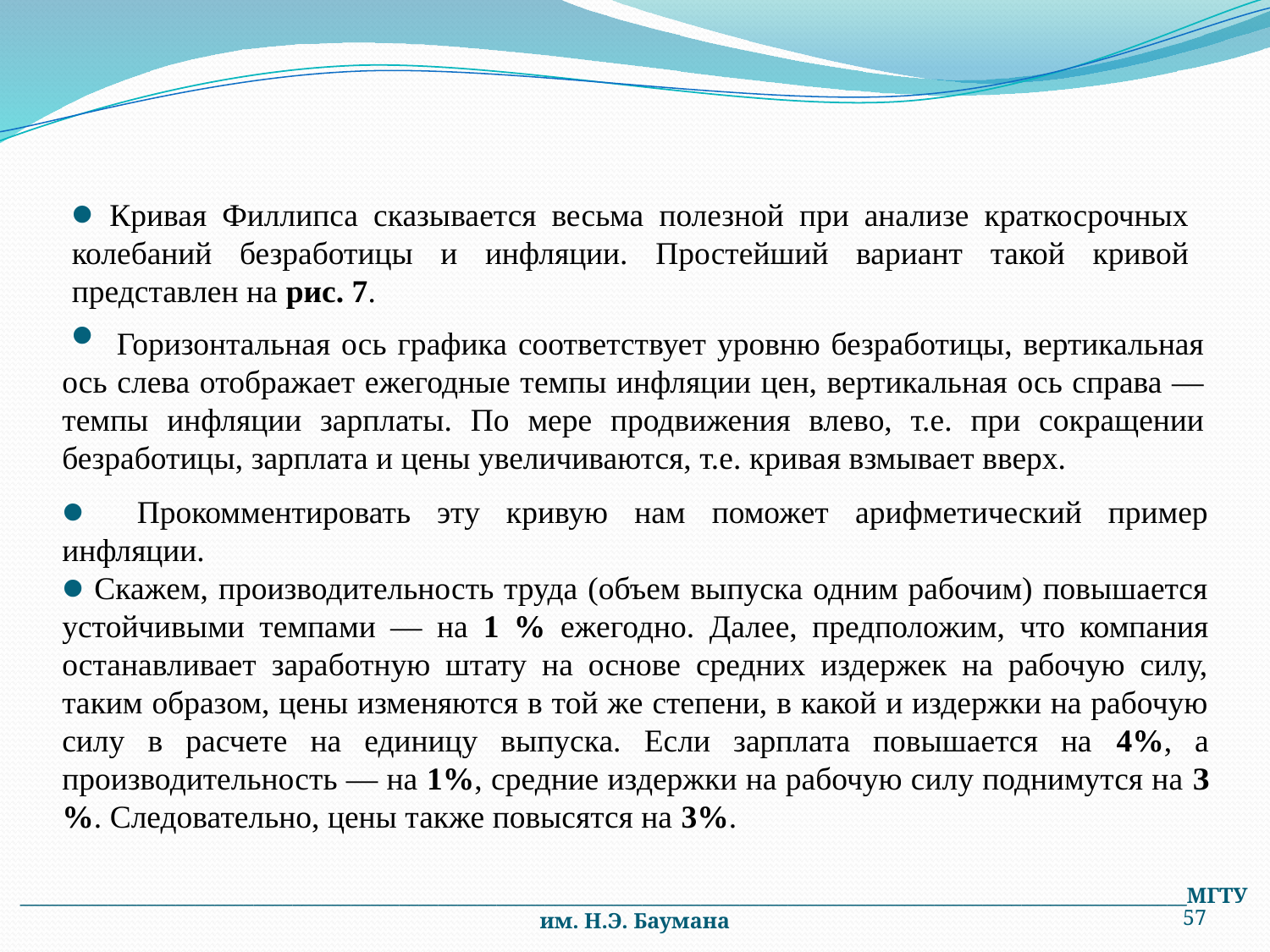

Кривая Филлипса сказывается весьма полезной при анализе краткосрочных колебаний безработицы и инфляции. Простейший вариант такой кривой представлен на рис. 7.

     Горизонтальная ось графика соответствует уровню безработицы, вертикальная ось слева отображает ежегодные темпы инфляции цен, вертикальная ось справа — темпы инфляции зарплаты. По мере продвижения влево, т.е. при сокращении безработицы, зарплата и цены увеличиваются, т.е. кривая взмывает вверх.
  Прокомментировать эту кривую нам поможет арифметический пример инфляции.
 Скажем, производительность труда (объем выпуска одним рабочим) повышается устойчивыми темпами — на 1 % ежегодно. Далее, предположим, что компания останавливает заработную штату на основе средних издержек на рабочую силу, таким образом, цены изменяются в той же степени, в какой и издержки на рабочую силу в расчете на единицу выпуска. Если зарплата повышается на 4%, а производительность — на 1%, средние издержки на рабочую силу поднимутся на З%. Следовательно, цены также повысятся на 3%.

________________________________________________________________________________________________________________________МГТУ им. Н.Э. Баумана
57